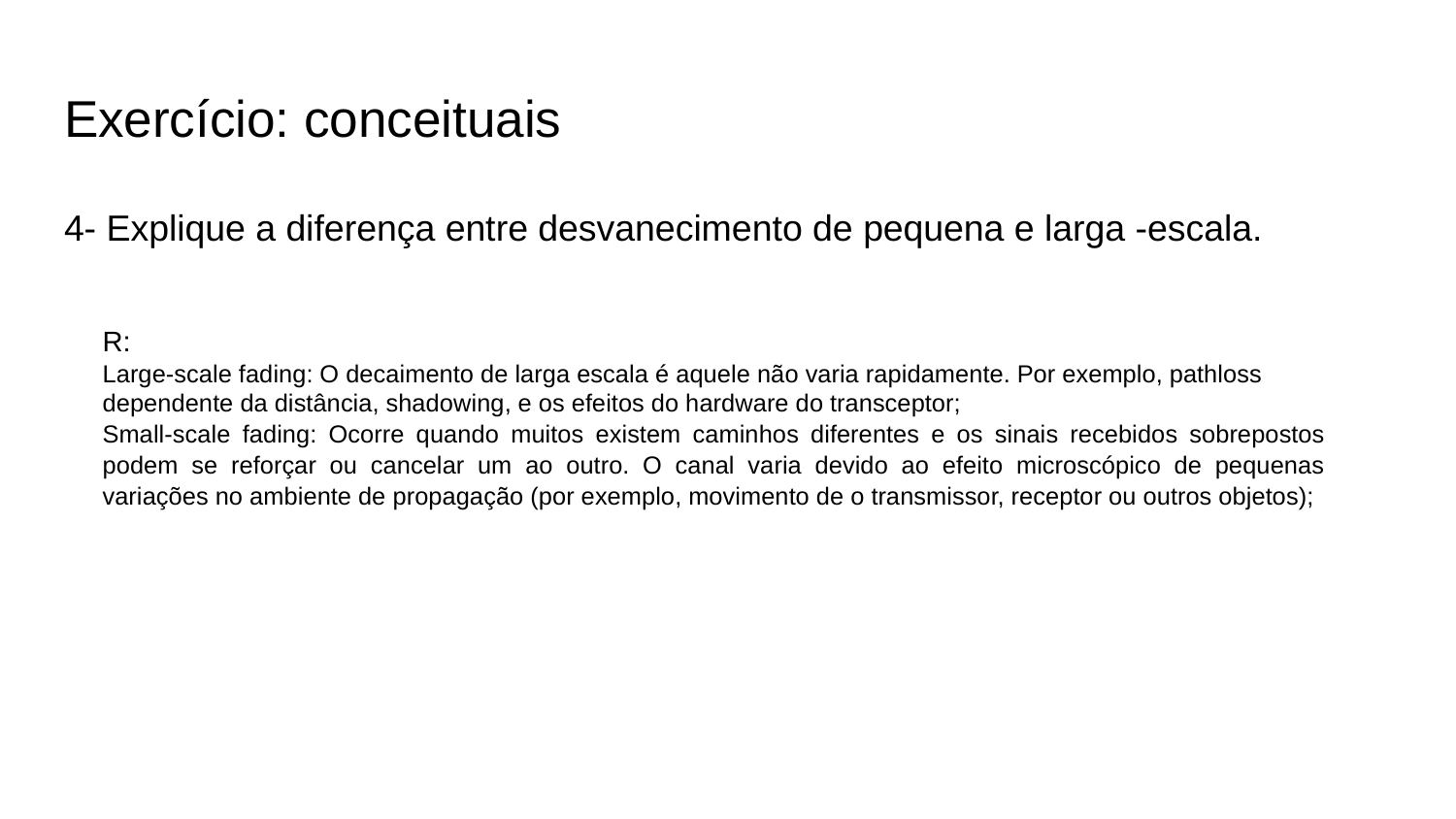

# Exercício: conceituais

4- Explique a diferença entre desvanecimento de pequena e larga -escala.

R:
Large-scale fading: O decaimento de larga escala é aquele não varia rapidamente. Por exemplo, pathloss dependente da distância, shadowing, e os efeitos do hardware do transceptor;
Small-scale fading: Ocorre quando muitos existem caminhos diferentes e os sinais recebidos sobrepostos podem se reforçar ou cancelar um ao outro. O canal varia devido ao efeito microscópico de pequenas variações no ambiente de propagação (por exemplo, movimento de o transmissor, receptor ou outros objetos);